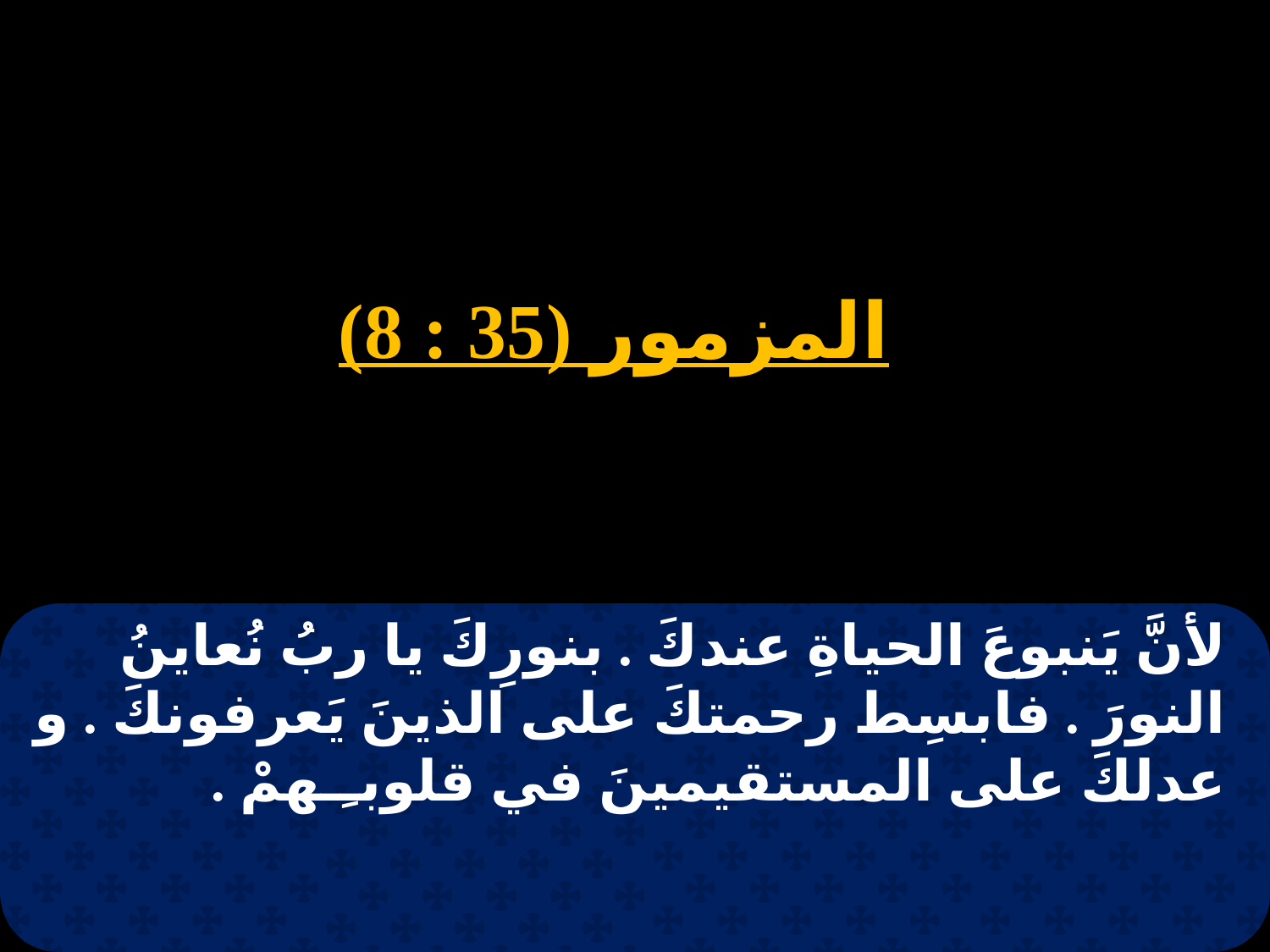

المزمور (35 : 8)
لأنَّ يَنبوعَ الحياةِ عندكَ . بنورِكَ يا ربُ نُعاينُ النورَ . فابسِط رحمتكَ على الذينَ يَعرفونكَ . و عدلكَ على المستقيمينَ في قلوبـِـهمْ .